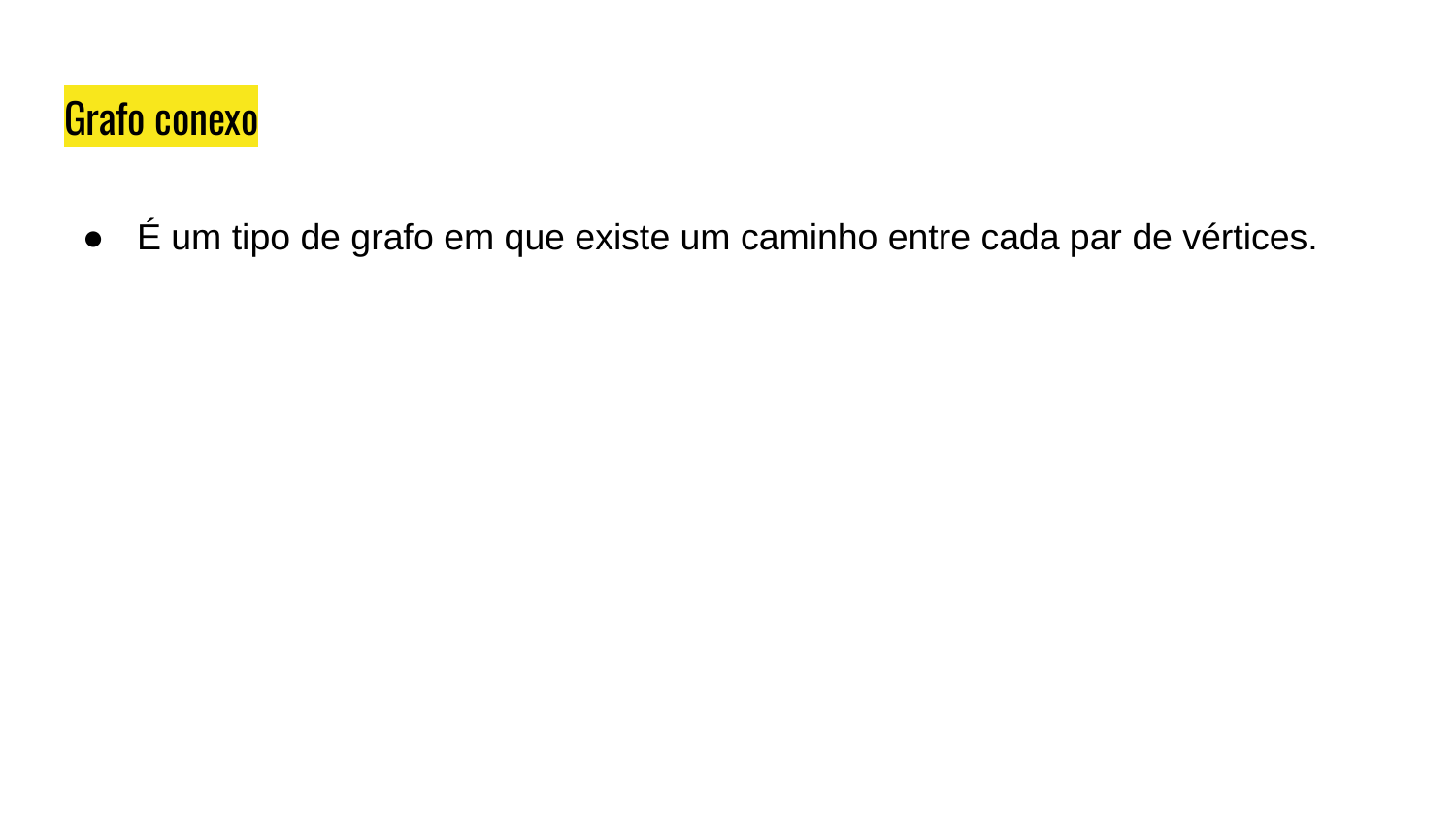

# Grafo conexo
É um tipo de grafo em que existe um caminho entre cada par de vértices.